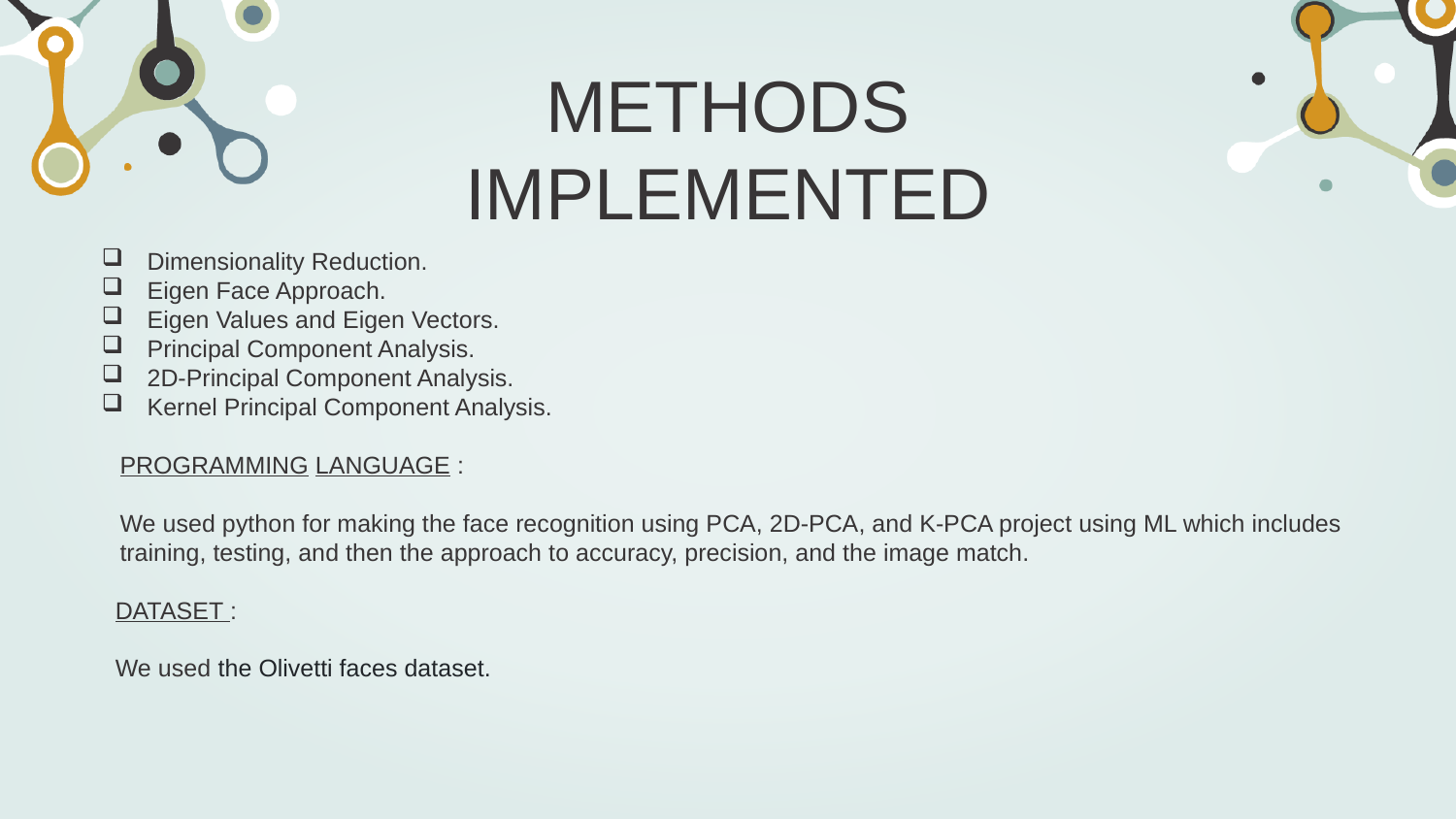

# METHODS IMPLEMENTED
Dimensionality Reduction.
Eigen Face Approach.
Eigen Values and Eigen Vectors.
Principal Component Analysis.
2D-Principal Component Analysis.
Kernel Principal Component Analysis.

PROGRAMMING LANGUAGE :

We used python for making the face recognition using PCA, 2D-PCA, and K-PCA project using ML which includes training, testing, and then the approach to accuracy, precision, and the image match.

  DATASET :

  We used the Olivetti faces dataset.